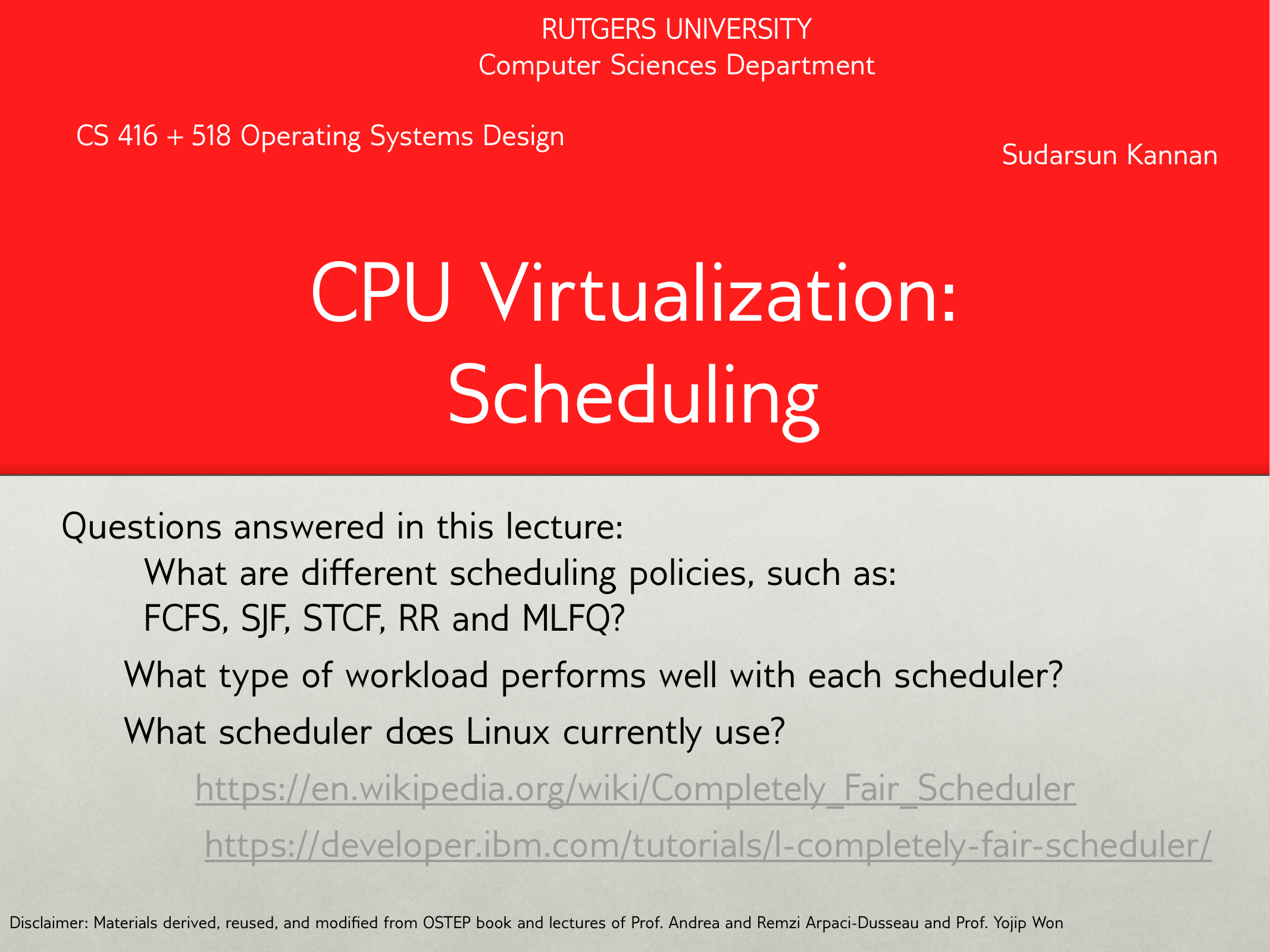

RUTGERS UNIVERSITY
Computer Sciences Department
CS 416 + 518 Operating Systems Design
Sudarsun Kannan
# CPU Virtualization: Scheduling
Questions answered in this lecture:
What are different scheduling policies, such as:
FCFS, SJF, STCF, RR and MLFQ?
What type of workload performs well with each scheduler?
What scheduler does Linux currently use?
  	https://en.wikipedia.org/wiki/Completely_Fair_Scheduler
       https://developer.ibm.com/tutorials/l-completely-fair-scheduler/

Disclaimer: Materials derived, reused, and modified from OSTEP book and lectures of Prof. Andrea and Remzi Arpaci-Dusseau and Prof. Yojip Won